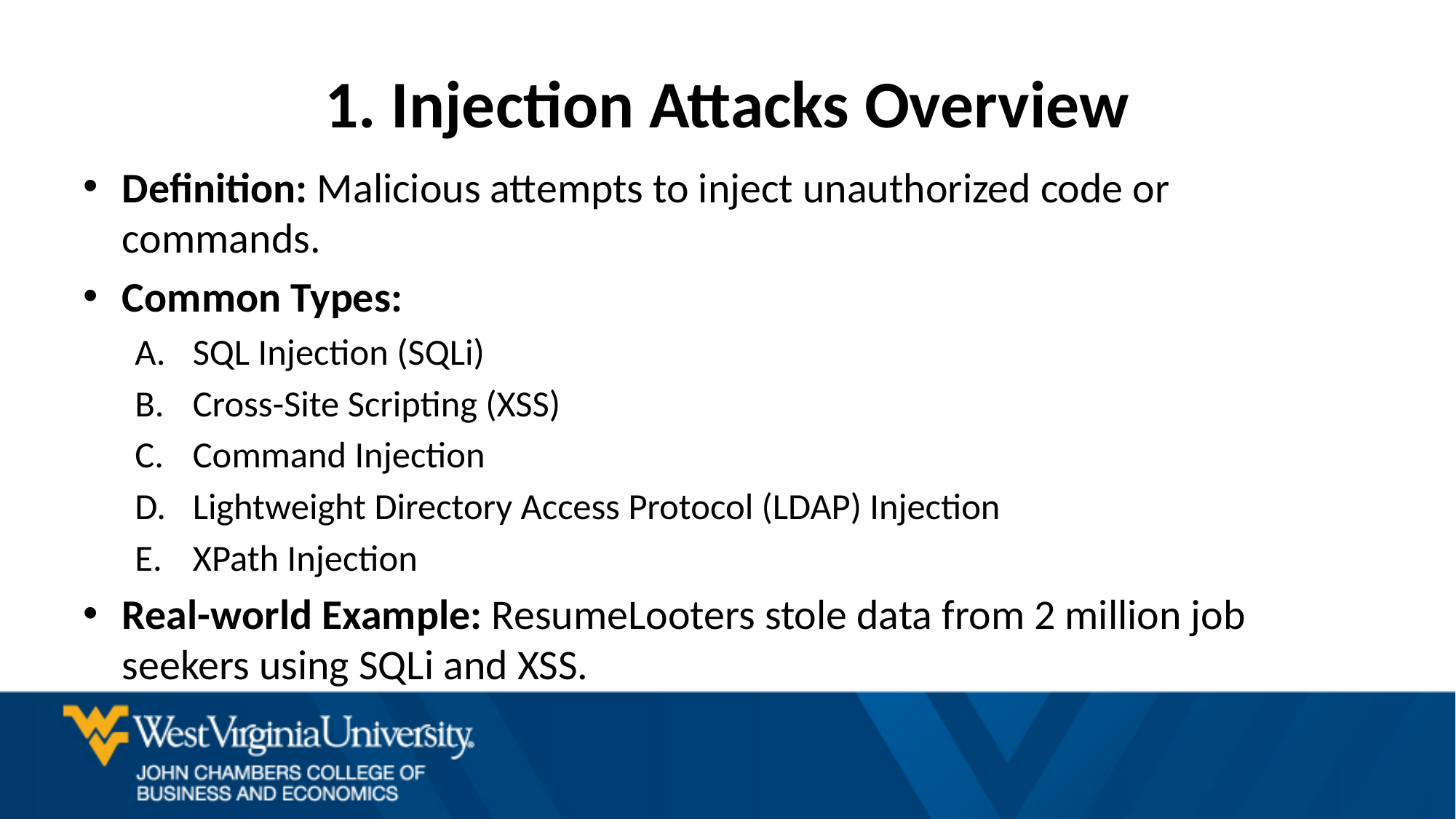

# 1. Injection Attacks Overview
Definition: Malicious attempts to inject unauthorized code or commands.
Common Types:
SQL Injection (SQLi)
Cross-Site Scripting (XSS)
Command Injection
Lightweight Directory Access Protocol (LDAP) Injection
XPath Injection
Real-world Example: ResumeLooters stole data from 2 million job seekers using SQLi and XSS.